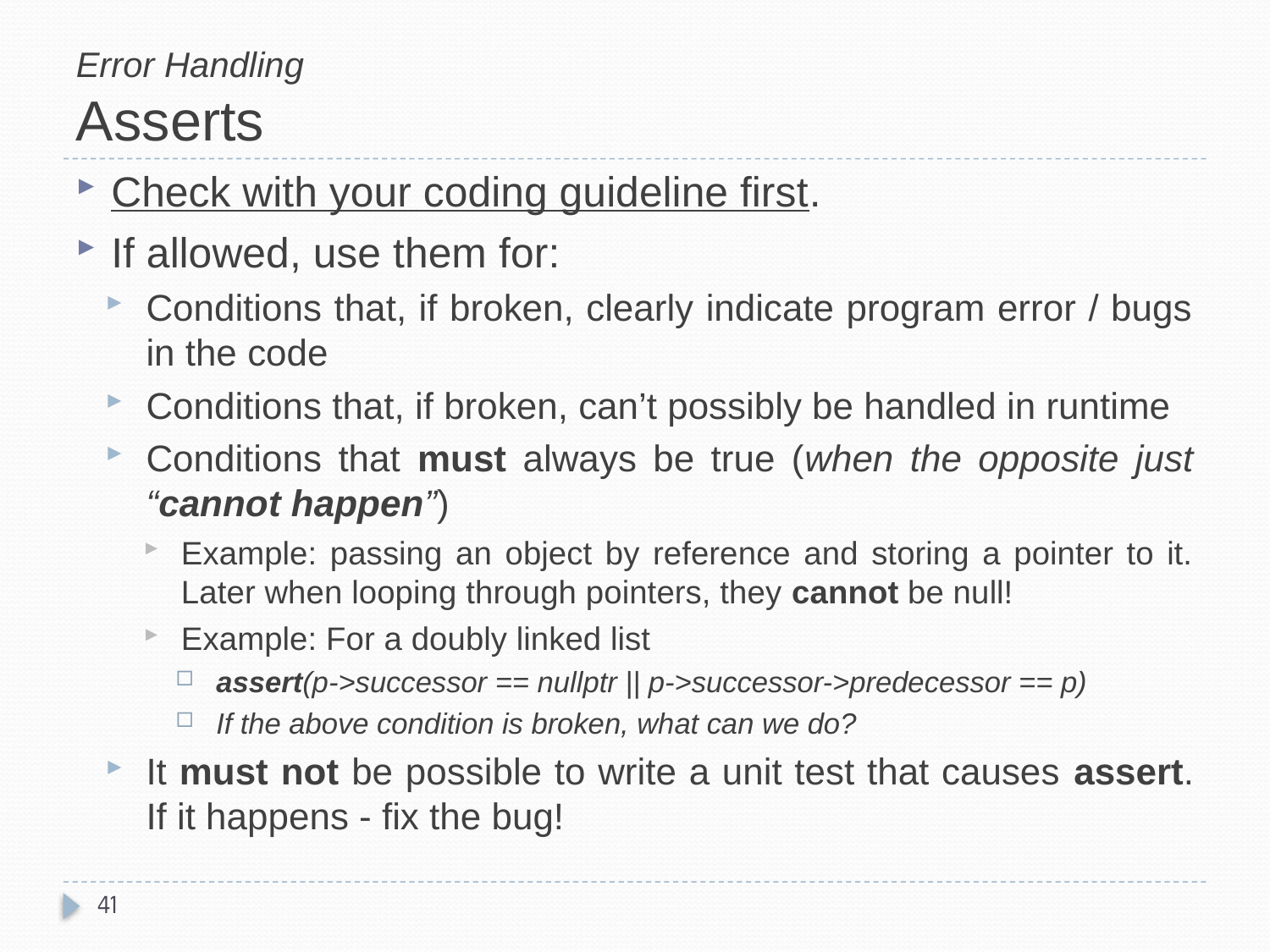

# Error Handling Asserts
Check with your coding guideline first.
If allowed, use them for:
Conditions that, if broken, clearly indicate program error / bugs in the code
Conditions that, if broken, can’t possibly be handled in runtime
Conditions that must always be true (when the opposite just “cannot happen”)
Example: passing an object by reference and storing a pointer to it. Later when looping through pointers, they cannot be null!
Example: For a doubly linked list
assert(p->successor == nullptr || p->successor->predecessor == p)
If the above condition is broken, what can we do?
It must not be possible to write a unit test that causes assert. If it happens - fix the bug!

41